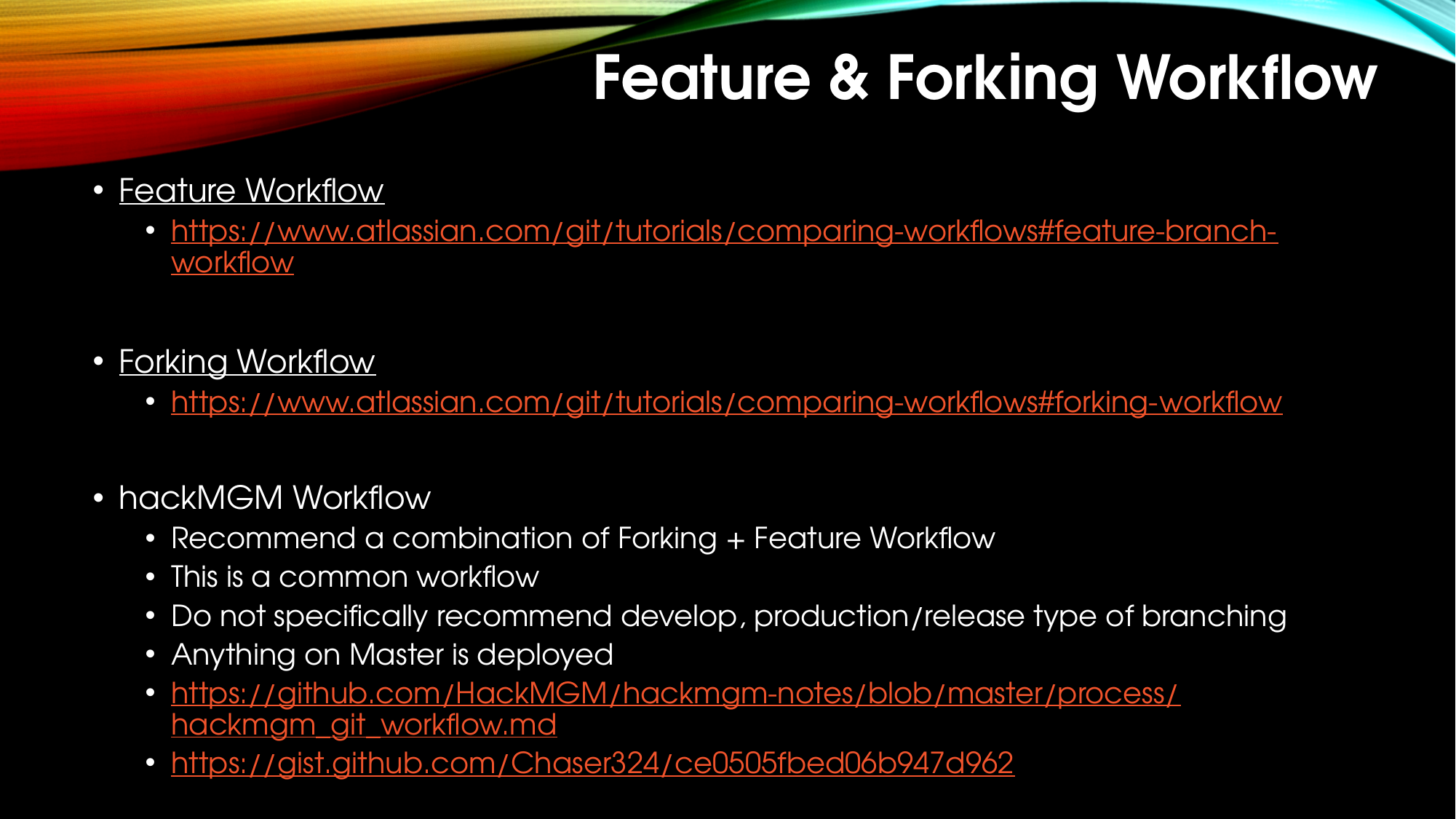

# Feature & Forking Workflow
Feature Workflow
https://www.atlassian.com/git/tutorials/comparing-workflows#feature-branch-workflow

Forking Workflow
https://www.atlassian.com/git/tutorials/comparing-workflows#forking-workflow

hackMGM Workflow
Recommend a combination of Forking + Feature Workflow
This is a common workflow
Do not specifically recommend develop, production/release type of branching
Anything on Master is deployed
https://github.com/HackMGM/hackmgm-notes/blob/master/process/hackmgm_git_workflow.md
https://gist.github.com/Chaser324/ce0505fbed06b947d962